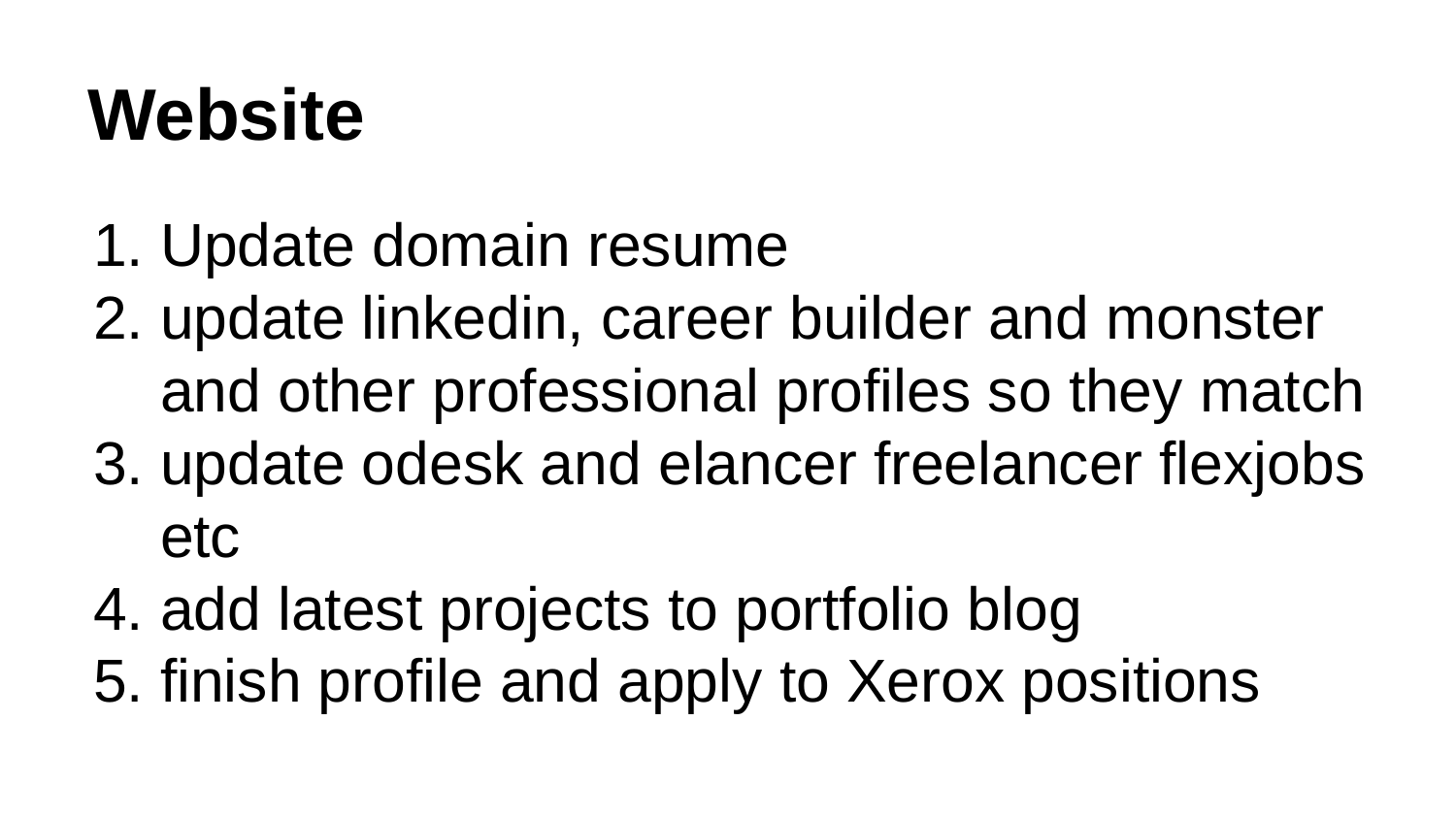

# Website
Update domain resume
update linkedin, career builder and monster and other professional profiles so they match
update odesk and elancer freelancer flexjobs etc
add latest projects to portfolio blog
finish profile and apply to Xerox positions